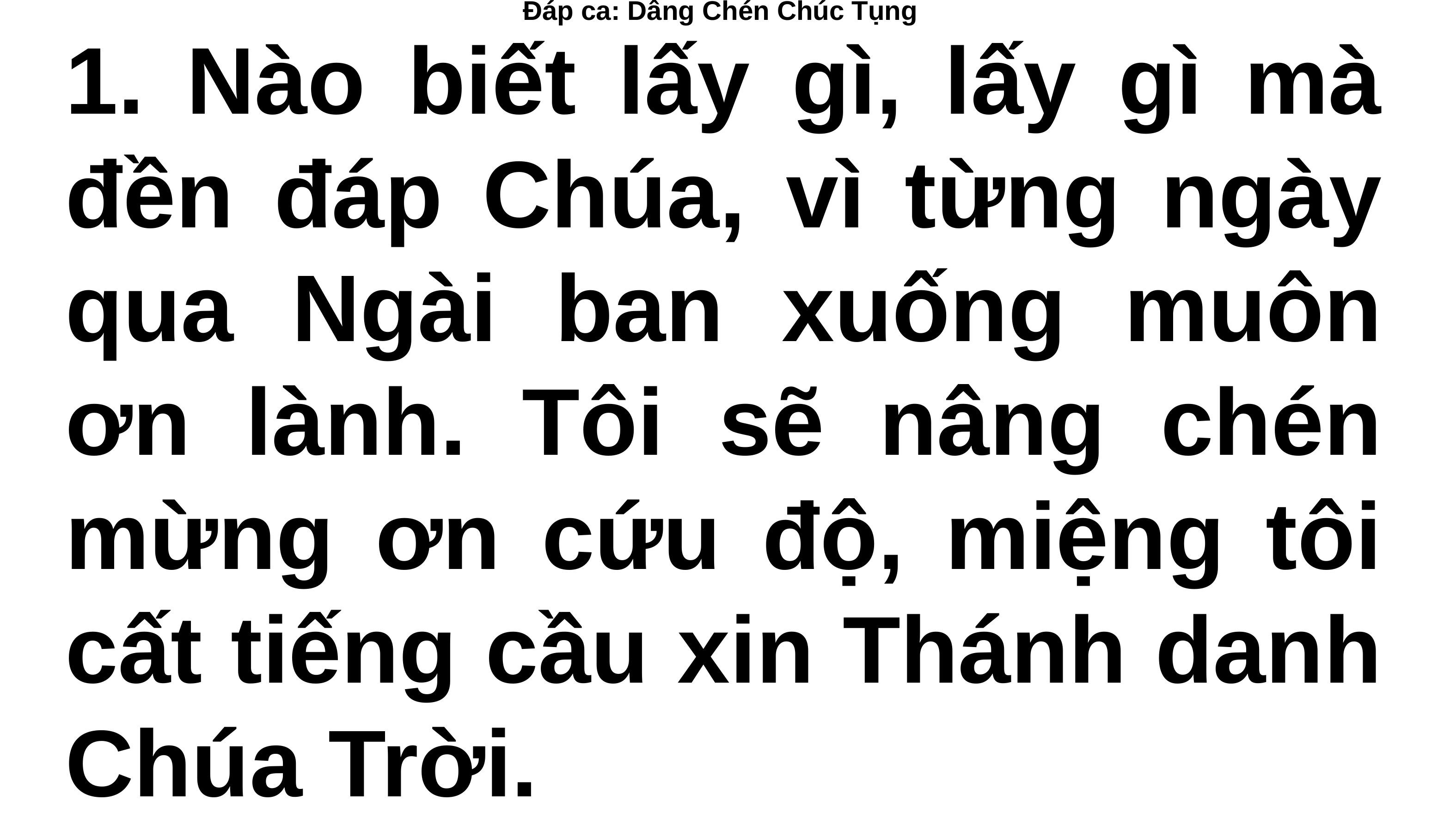

Đáp ca: Dâng Chén Chúc Tụng
1. Nào biết lấy gì, lấy gì mà đền đáp Chúa, vì từng ngày qua Ngài ban xuống muôn ơn lành. Tôi sẽ nâng chén mừng ơn cứu độ, miệng tôi cất tiếng cầu xin Thánh danh Chúa Trời.